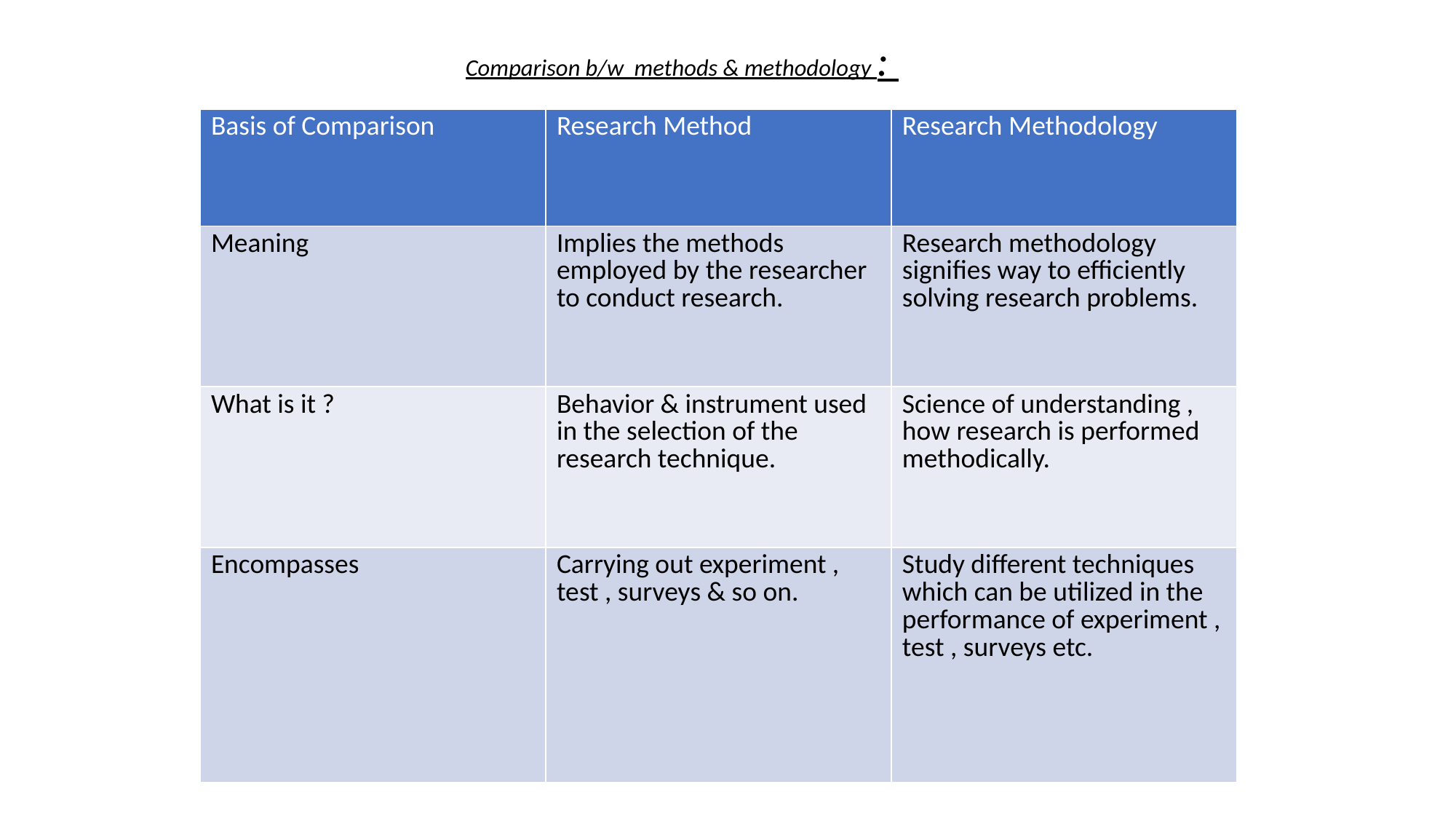

# Comparison b/w  methods & methodology :
| Basis of Comparison | Research Method | Research Methodology |
| --- | --- | --- |
| Meaning | Implies the methods employed by the researcher to conduct research. | Research methodology signifies way to efficiently solving research problems. |
| What is it ? | Behavior & instrument used in the selection of the research technique. | Science of understanding , how research is performed methodically. |
| Encompasses | Carrying out experiment , test , surveys & so on. | Study different techniques which can be utilized in the performance of experiment , test , surveys etc. |